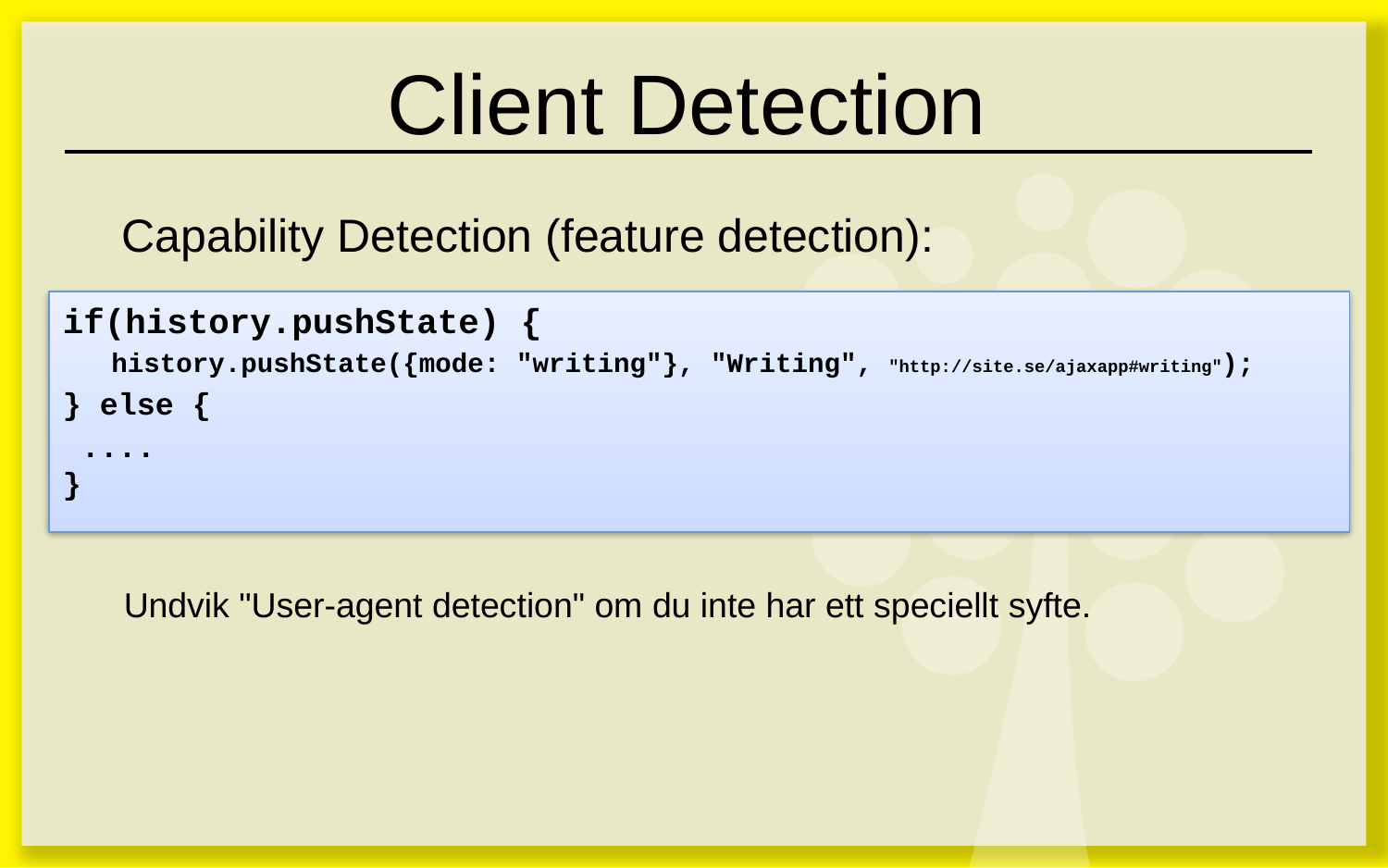

# Client Detection
Capability Detection (feature detection):

if(history.pushState) {
   history.pushState({mode: "writing"}, "Writing", "http://site.se/ajaxapp#writing");
} else {
 ....
}

Undvik "User-agent detection" om du inte har ett speciellt syfte.